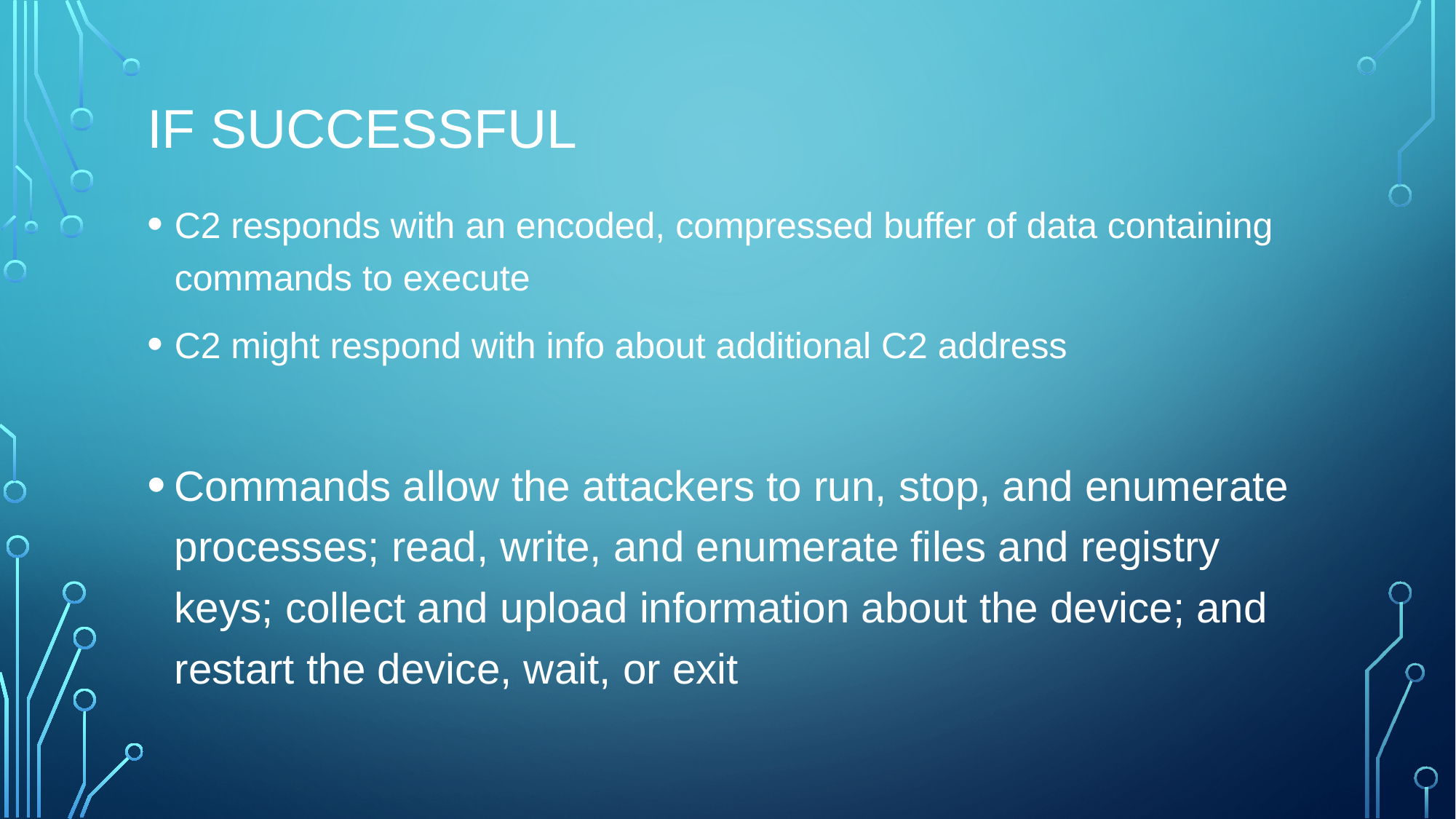

# If successful
C2 responds with an encoded, compressed buffer of data containing commands to execute
C2 might respond with info about additional C2 address

Commands allow the attackers to run, stop, and enumerate processes; read, write, and enumerate files and registry keys; collect and upload information about the device; and restart the device, wait, or exit